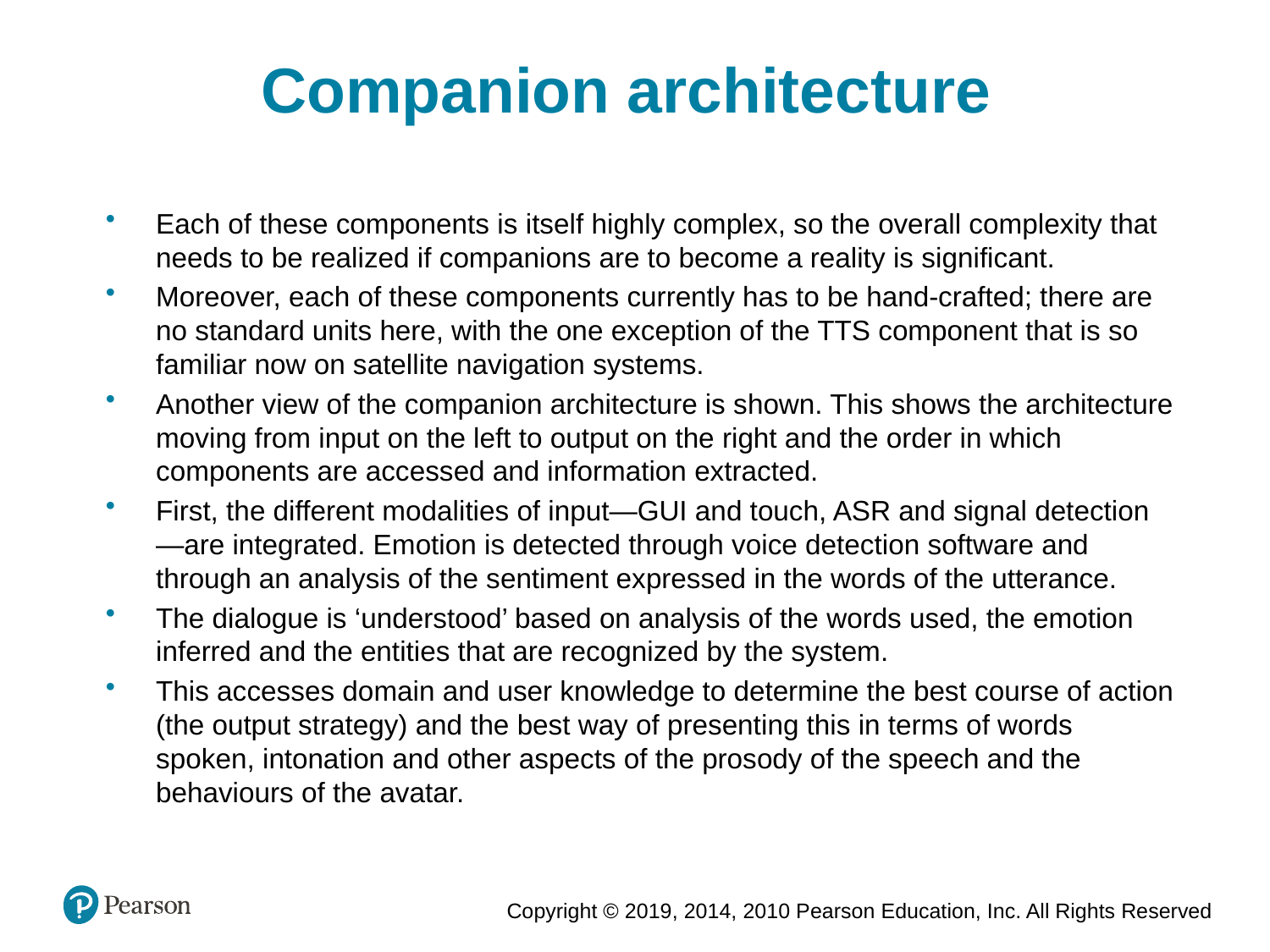

Companion architecture
Each of these components is itself highly complex, so the overall complexity that needs to be realized if companions are to become a reality is significant.
Moreover, each of these components currently has to be hand-crafted; there are no standard units here, with the one exception of the TTS component that is so familiar now on satellite navigation systems.
Another view of the companion architecture is shown. This shows the architecture moving from input on the left to output on the right and the order in which components are accessed and information extracted.
First, the different modalities of input—GUI and touch, ASR and signal detection—are integrated. Emotion is detected through voice detection software and through an analysis of the sentiment expressed in the words of the utterance.
The dialogue is ‘understood’ based on analysis of the words used, the emotion inferred and the entities that are recognized by the system.
This accesses domain and user knowledge to determine the best course of action (the output strategy) and the best way of presenting this in terms of words spoken, intonation and other aspects of the prosody of the speech and the behaviours of the avatar.